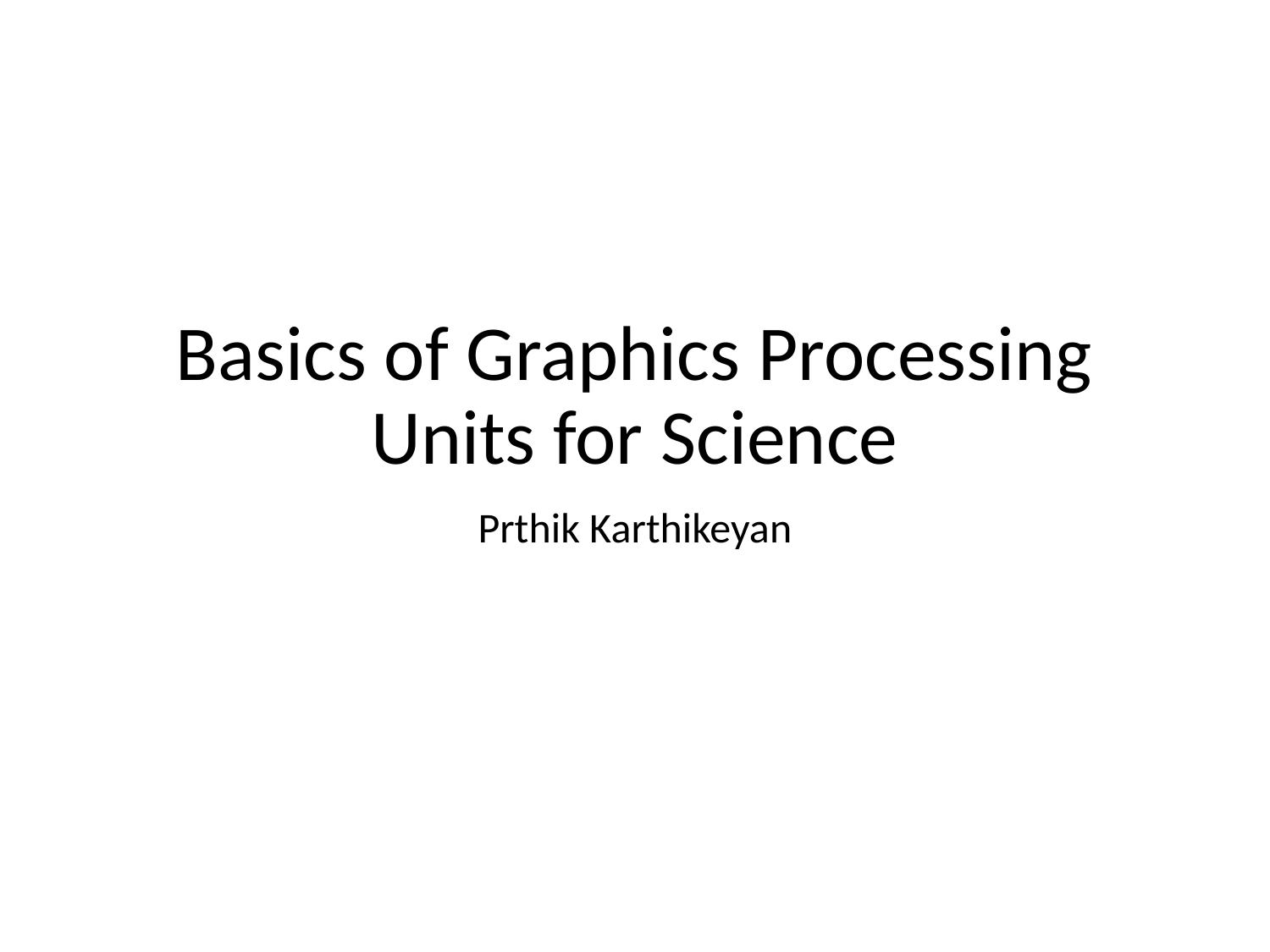

# Basics of Graphics Processing Units for Science
Prthik Karthikeyan